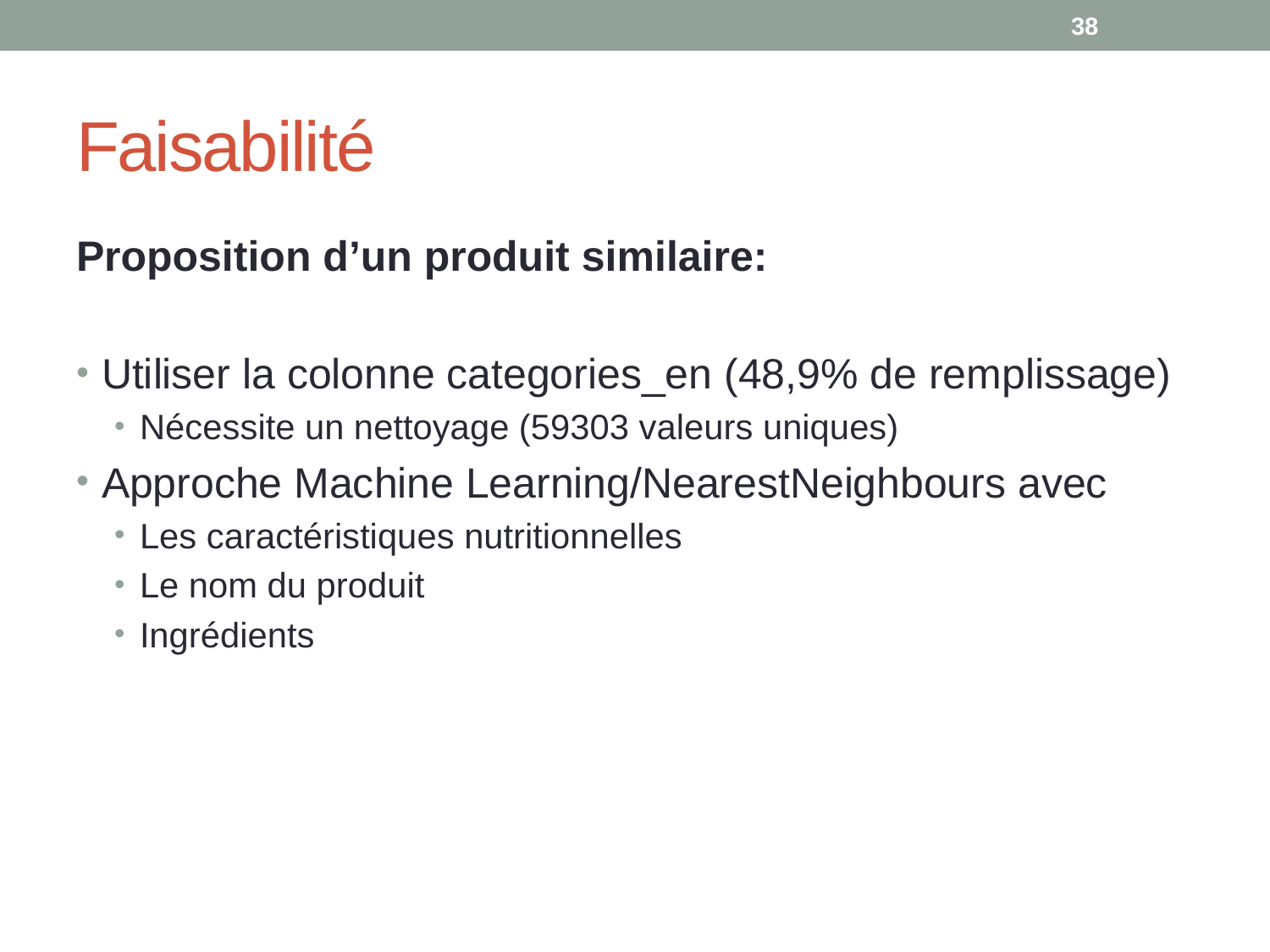

38
# Faisabilité
Proposition d’un produit similaire:

Utiliser la colonne categories_en (48,9% de remplissage)
Nécessite un nettoyage (59303 valeurs uniques)
Approche Machine Learning/NearestNeighbours avec
Les caractéristiques nutritionnelles
Le nom du produit
Ingrédients